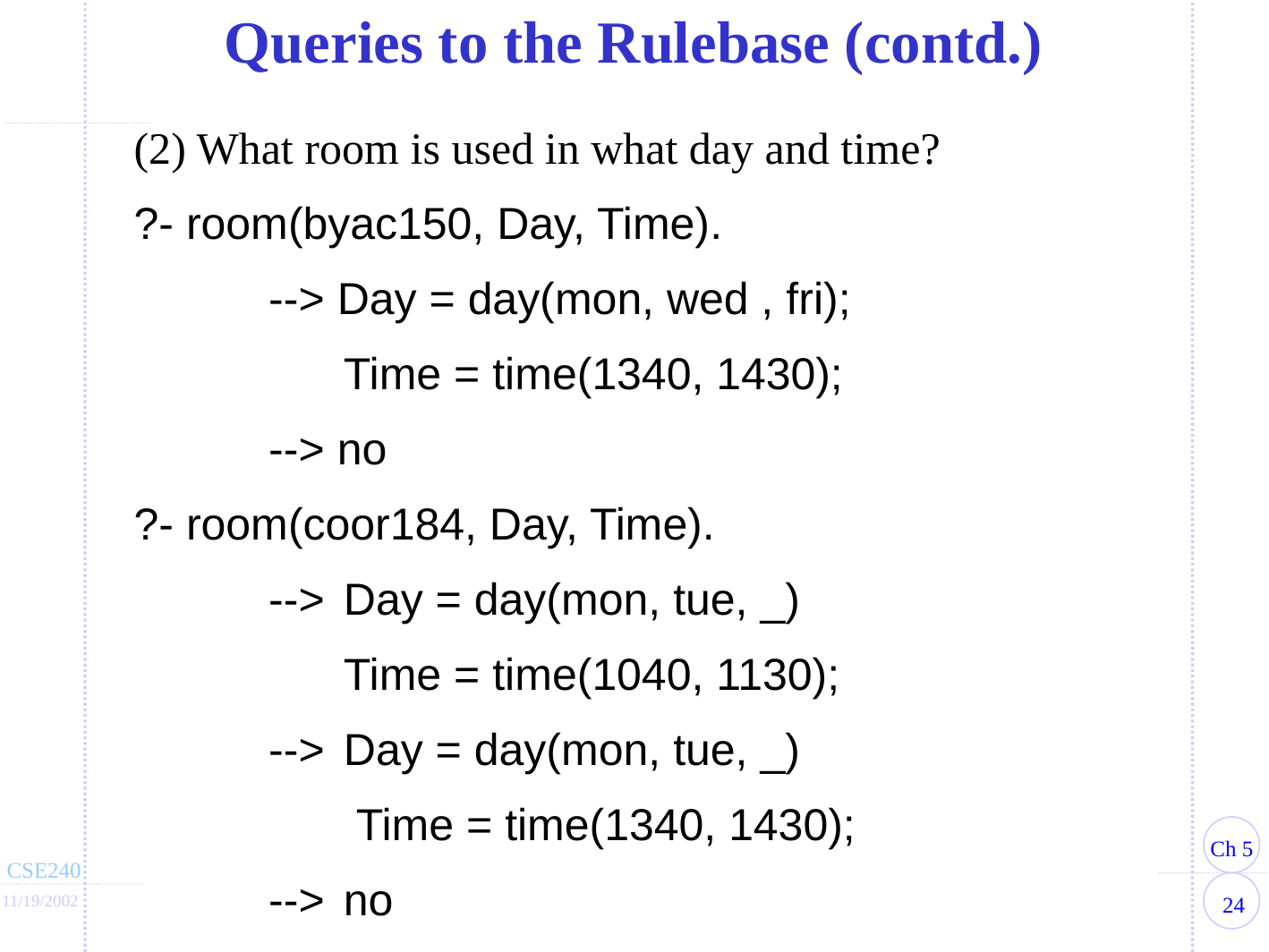

Queries to the Rulebase (contd.)
(2) What room is used in what day and time?
?- room(byac150, Day, Time).
	--> Day = day(mon, wed , fri);
		Time = time(1340, 1430);
 	--> no
?- room(coor184, Day, Time).
	-->	Day = day(mon, tue, _)
		Time = time(1040, 1130);
	-->	Day = day(mon, tue, _)
		 Time = time(1340, 1430);
 	-->	no